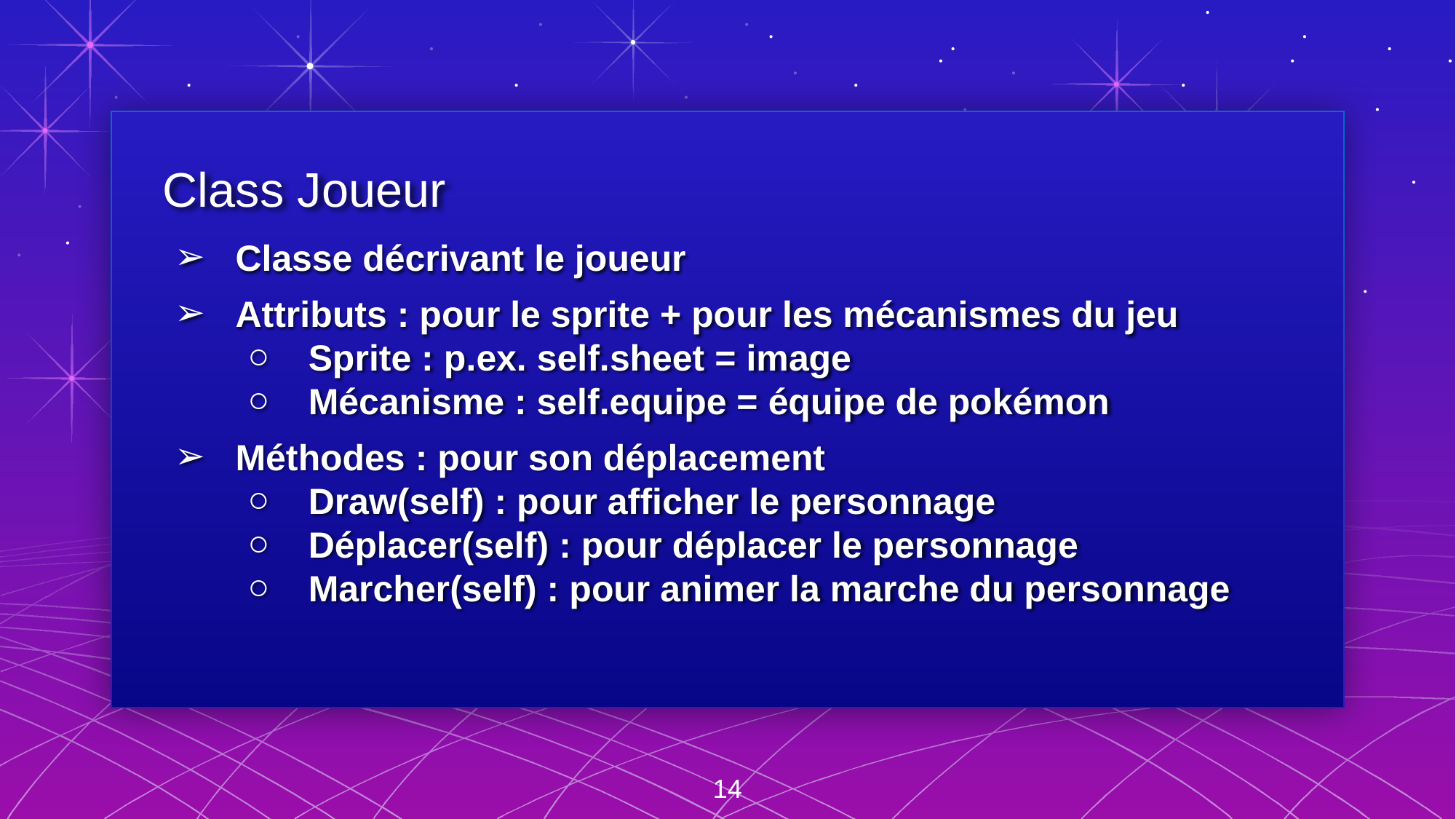

# Class Joueur
Classe décrivant le joueur
Attributs : pour le sprite + pour les mécanismes du jeu
Sprite : p.ex. self.sheet = image
Mécanisme : self.equipe = équipe de pokémon
Méthodes : pour son déplacement
Draw(self) : pour afficher le personnage
Déplacer(self) : pour déplacer le personnage
Marcher(self) : pour animer la marche du personnage

14